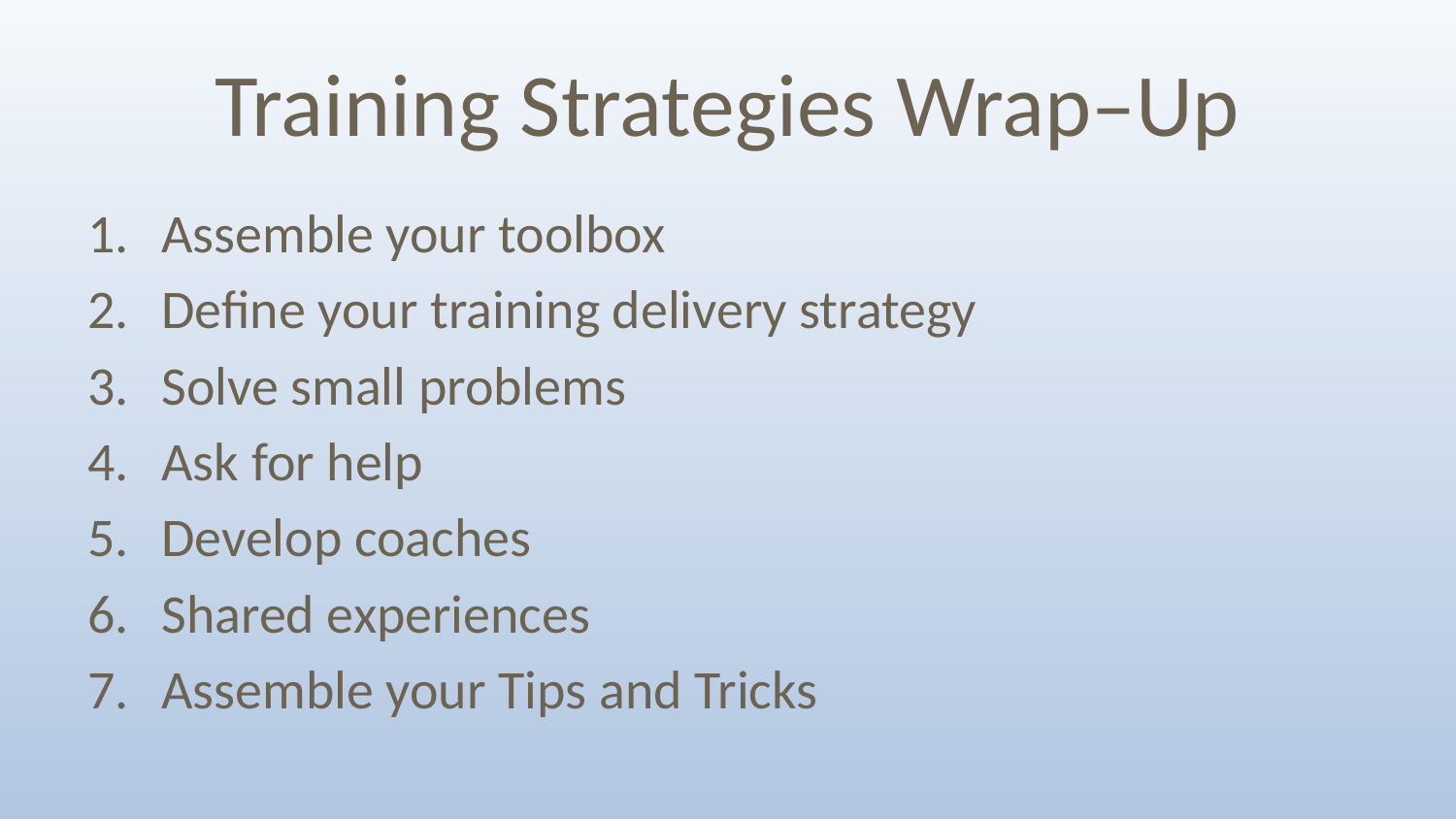

# Training Strategies Wrap–Up
Assemble your toolbox
Define your training delivery strategy
Solve small problems
Ask for help
Develop coaches
Shared experiences
Assemble your Tips and Tricks